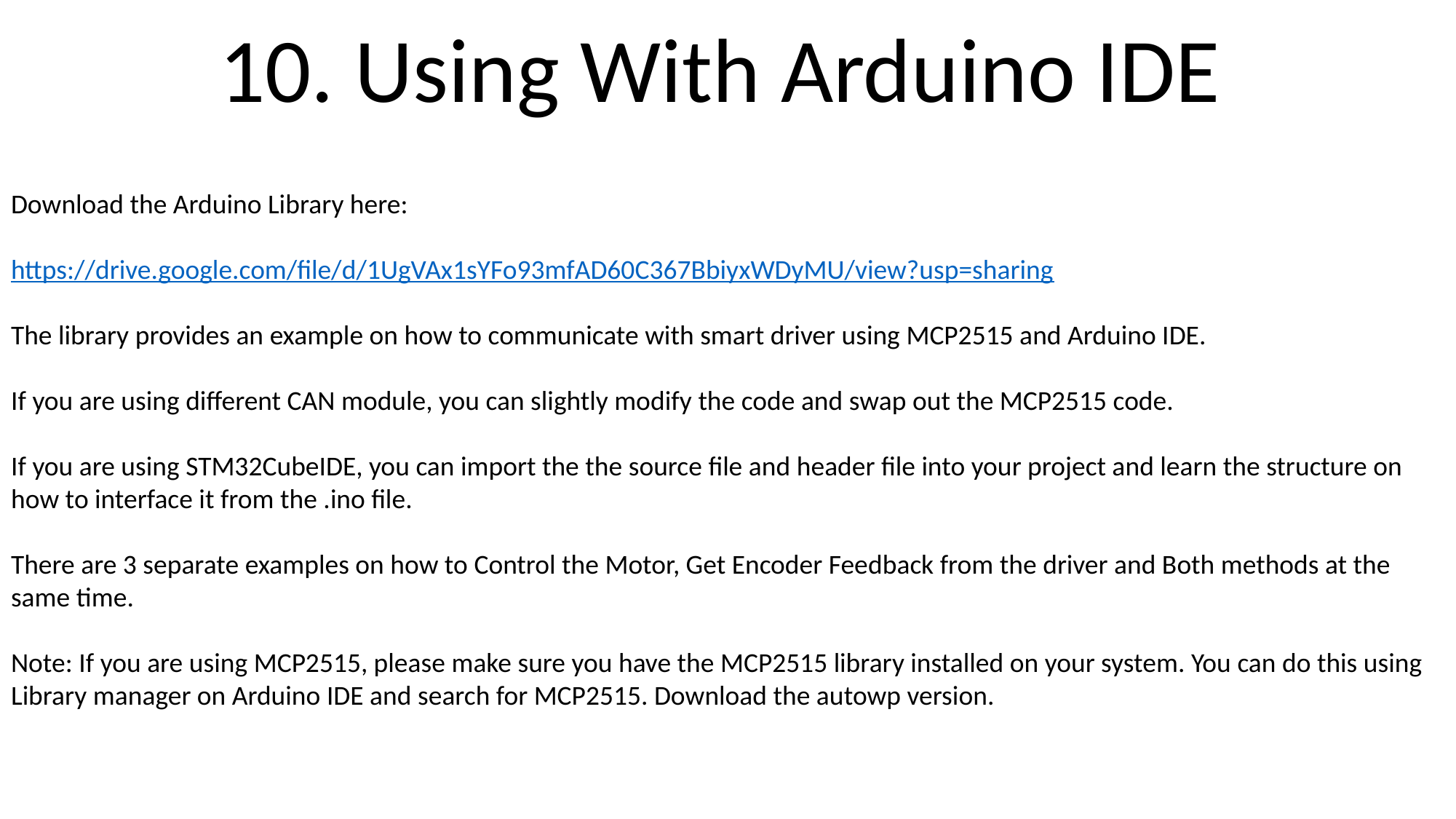

# 10. Using With Arduino IDE
Download the Arduino Library here:

https://drive.google.com/file/d/1UgVAx1sYFo93mfAD60C367BbiyxWDyMU/view?usp=sharing

The library provides an example on how to communicate with smart driver using MCP2515 and Arduino IDE.

If you are using different CAN module, you can slightly modify the code and swap out the MCP2515 code.

If you are using STM32CubeIDE, you can import the the source file and header file into your project and learn the structure on how to interface it from the .ino file.

There are 3 separate examples on how to Control the Motor, Get Encoder Feedback from the driver and Both methods at the same time.

Note: If you are using MCP2515, please make sure you have the MCP2515 library installed on your system. You can do this using Library manager on Arduino IDE and search for MCP2515. Download the autowp version.